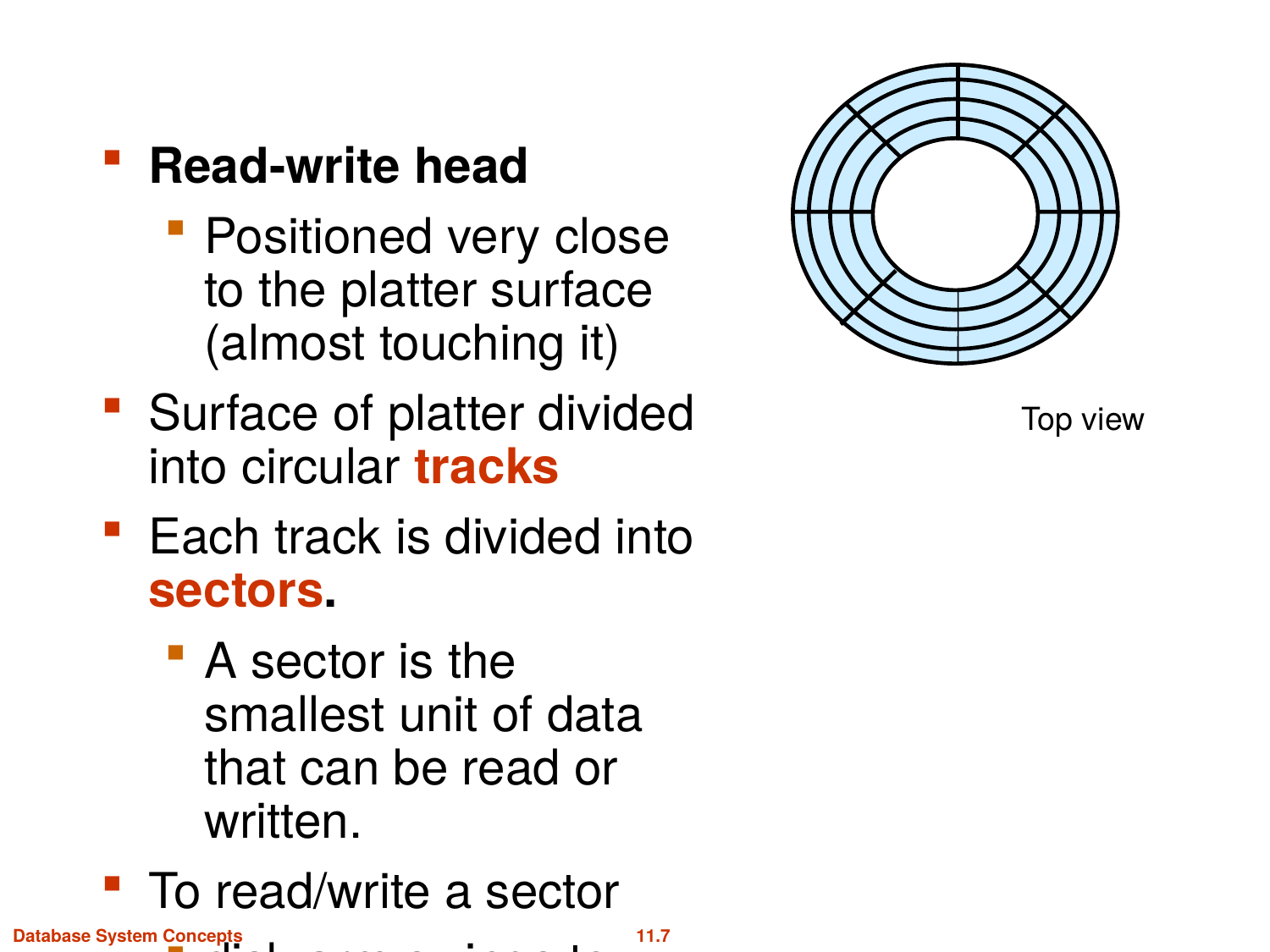

Read-write head
Positioned very close to the platter surface (almost touching it)
Surface of platter divided into circular tracks
Each track is divided into sectors.
A sector is the smallest unit of data that can be read or written.
To read/write a sector
disk arm swings to position head on right track
platter spins continually; data is read/written as sector passes under head
Block: a sequence of sectors
Cylinder i consists of ith track of all the platters
Top view